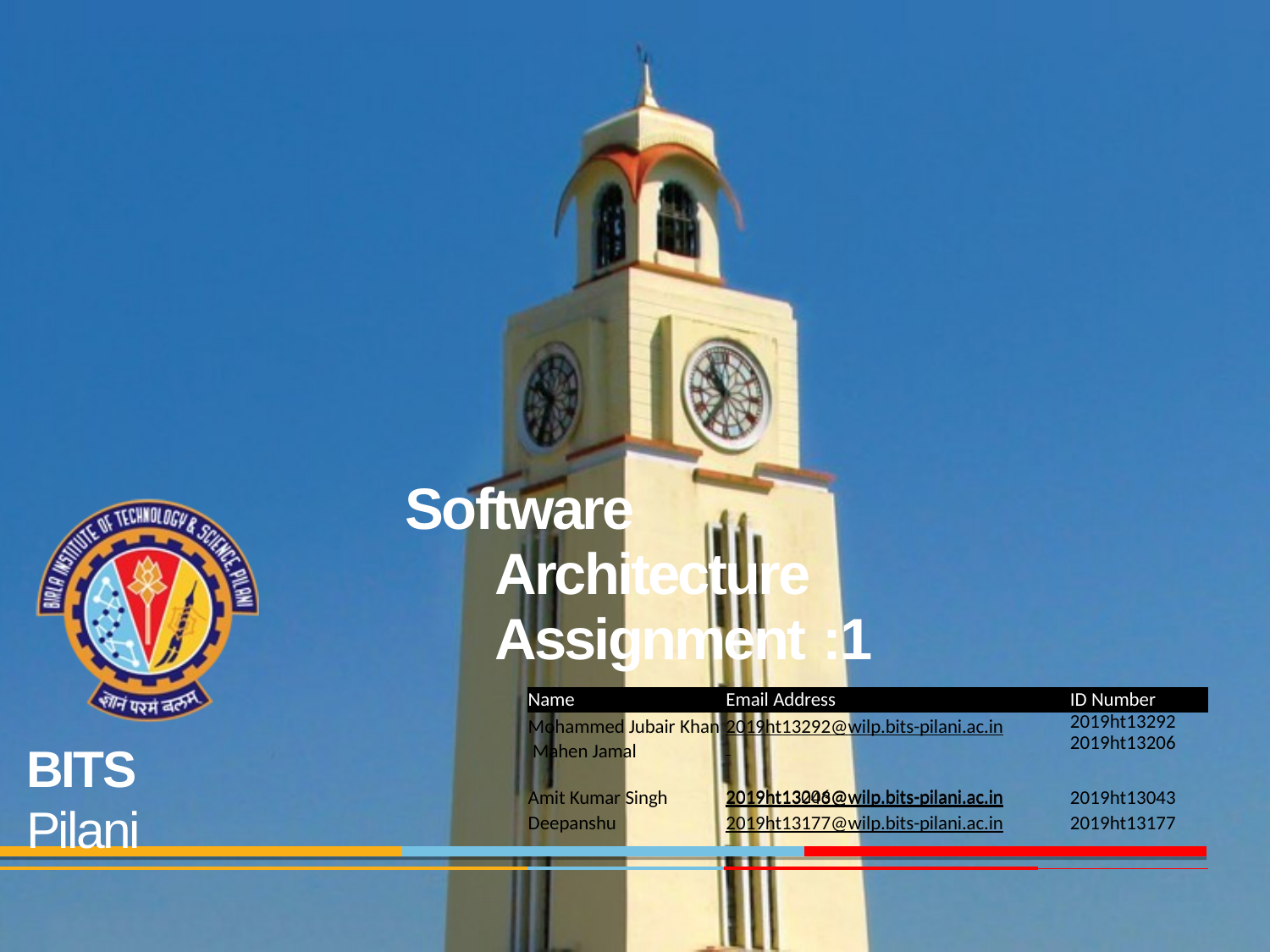

| Software Architecture Assignment :1 |  |  |  |
| --- | --- | --- | --- |
|  | Name | Email Address | ID Number |
|  | Mohammed Jubair Khan Mahen Jamal | 2019ht13292@wilp.bits-pilani.ac.in 2019ht13206@wilp.bits-pilani.ac.in | 2019ht13292 2019ht13206 |
|  | Amit Kumar Singh | 2019ht13043@wilp.bits-pilani.ac.in | 2019ht13043 |
|  | Deepanshu | 2019ht13177@wilp.bits-pilani.ac.in | 2019ht13177 |
BITS Pilani